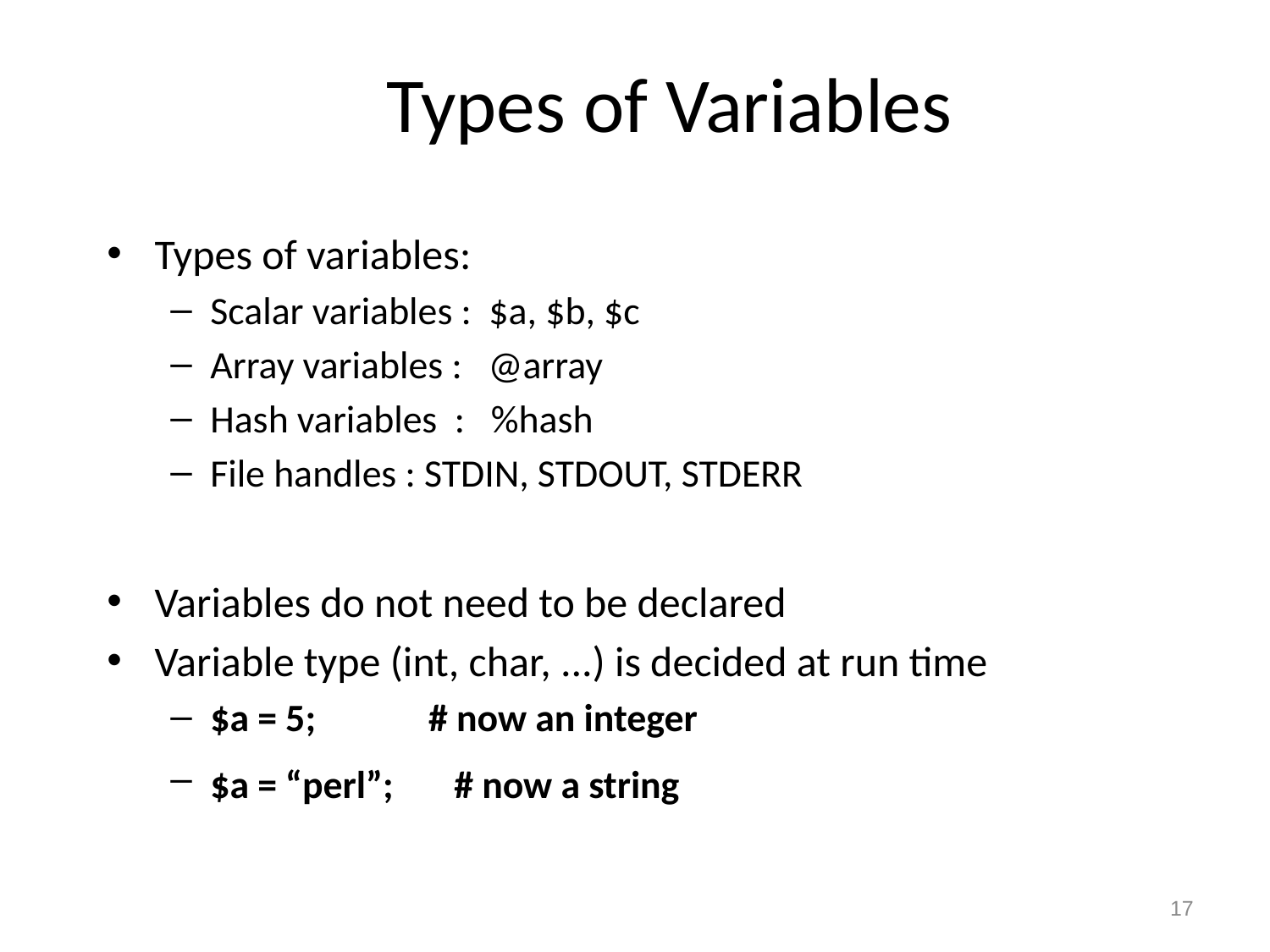

# Types of Variables
Types of variables:
Scalar variables :  $a, $b, $c
Array variables :   @array
Hash variables  :   %hash
File handles : STDIN, STDOUT, STDERR

Variables do not need to be declared
Variable type (int, char, ...) is decided at run time
$a = 5;             # now an integer
$a = “perl”;       # now a string
17